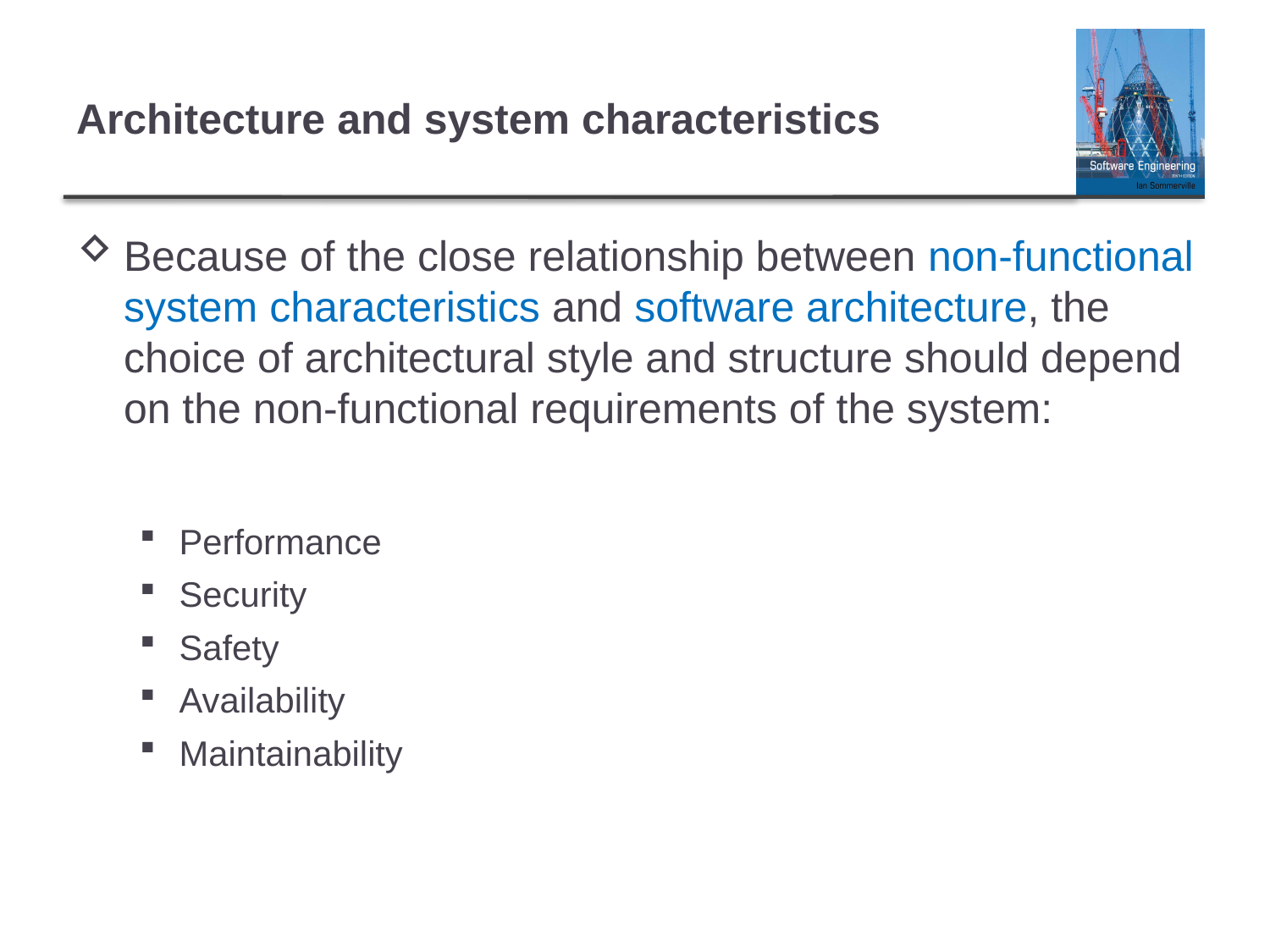

# Architecture and system characteristics
Because of the close relationship between non-functional system characteristics and software architecture, the choice of architectural style and structure should depend on the non-functional requirements of the system:

Performance
Security
Safety
Availability
Maintainability